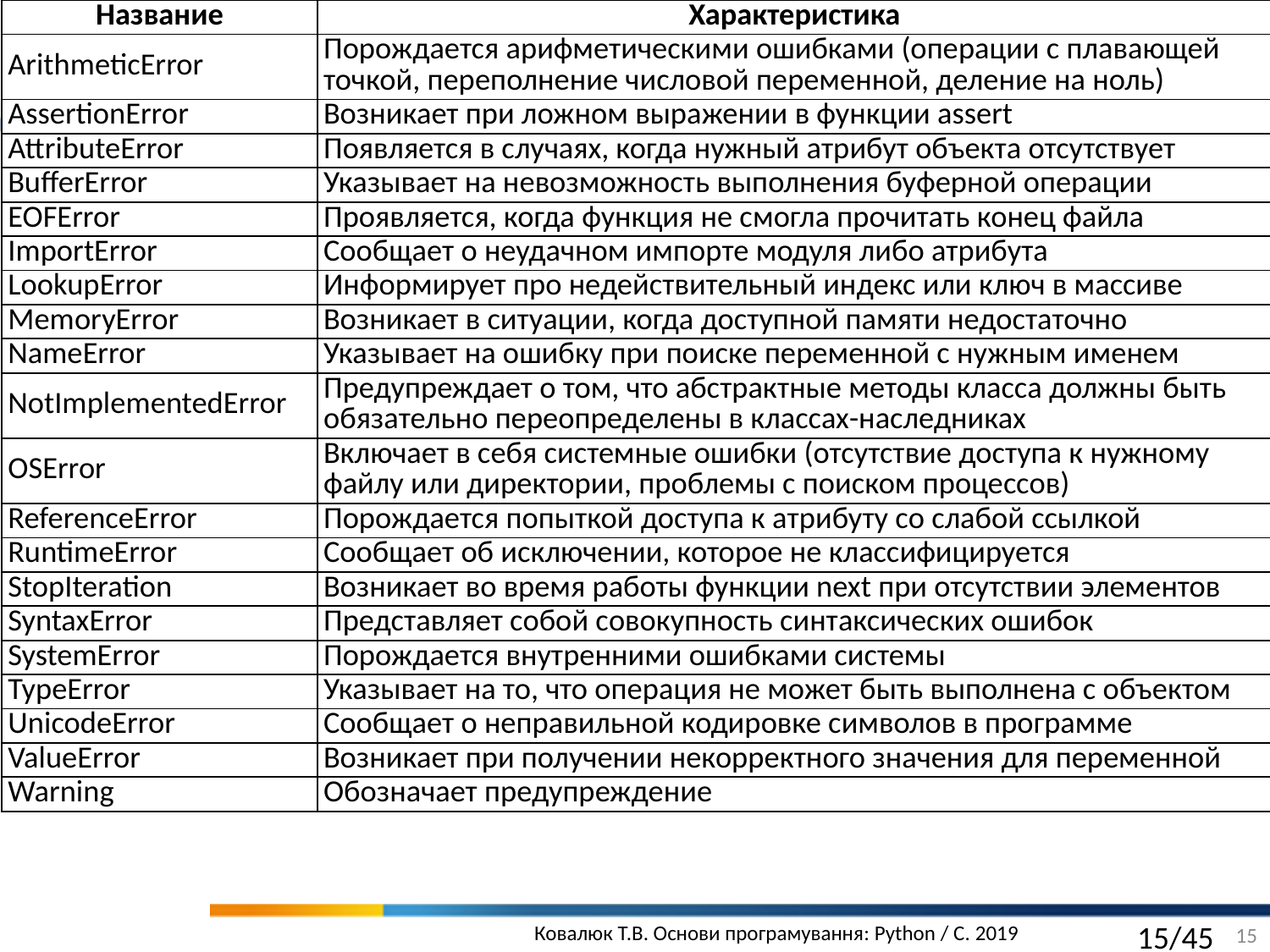

| Название | Характеристика |
| --- | --- |
| ArithmeticError | Порождается арифметическими ошибками (операции с плавающей точкой, переполнение числовой переменной, деление на ноль) |
| AssertionError | Возникает при ложном выражении в функции assert |
| AttributeError | Появляется в случаях, когда нужный атрибут объекта отсутствует |
| BufferError | Указывает на невозможность выполнения буферной операции |
| EOFError | Проявляется, когда функция не смогла прочитать конец файла |
| ImportError | Сообщает о неудачном импорте модуля либо атрибута |
| LookupError | Информирует про недействительный индекс или ключ в массиве |
| MemoryError | Возникает в ситуации, когда доступной памяти недостаточно |
| NameError | Указывает на ошибку при поиске переменной с нужным именем |
| NotImplementedError | Предупреждает о том, что абстрактные методы класса должны быть обязательно переопределены в классах-наследниках |
| OSError | Включает в себя системные ошибки (отсутствие доступа к нужному файлу или директории, проблемы с поиском процессов) |
| ReferenceError | Порождается попыткой доступа к атрибуту со слабой ссылкой |
| RuntimeError | Сообщает об исключении, которое не классифицируется |
| StopIteration | Возникает во время работы функции next при отсутствии элементов |
| SyntaxError | Представляет собой совокупность синтаксических ошибок |
| SystemError | Порождается внутренними ошибками системы |
| TypeError | Указывает на то, что операция не может быть выполнена с объектом |
| UnicodeError | Сообщает о неправильной кодировке символов в программе |
| ValueError | Возникает при получении некорректного значения для переменной |
| Warning | Обозначает предупреждение |
15